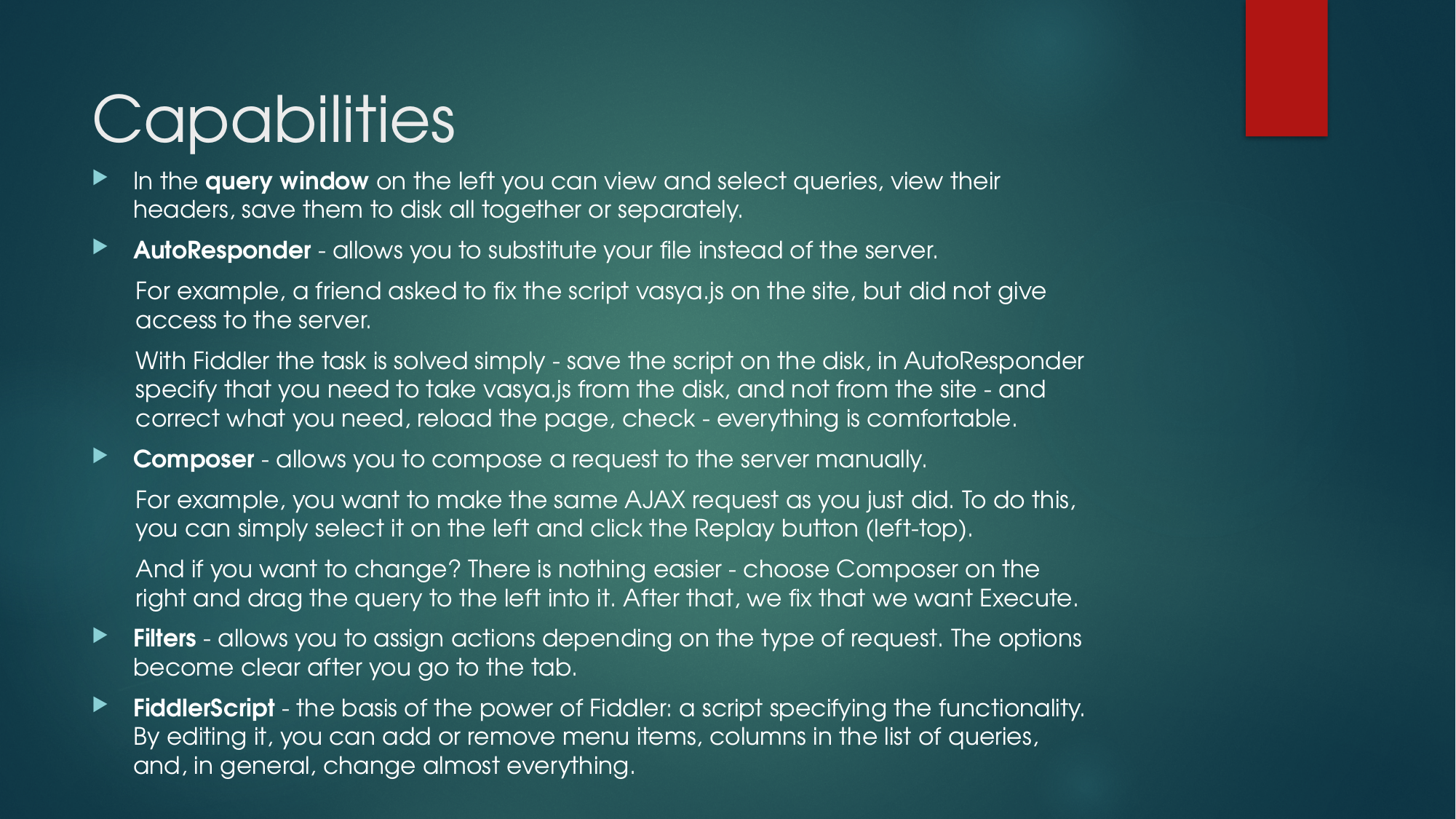

# Capabilities
In the query window on the left you can view and select queries, view their headers, save them to disk all together or separately.
AutoResponder - allows you to substitute your file instead of the server.
For example, a friend asked to fix the script vasya.js on the site, but did not give access to the server.
With Fiddler the task is solved simply - save the script on the disk, in AutoResponder specify that you need to take vasya.js from the disk, and not from the site - and correct what you need, reload the page, check - everything is comfortable.
Composer - allows you to compose a request to the server manually.
For example, you want to make the same AJAX request as you just did. To do this, you can simply select it on the left and click the Replay button (left-top).
And if you want to change? There is nothing easier - choose Composer on the right and drag the query to the left into it. After that, we fix that we want Execute.
Filters - allows you to assign actions depending on the type of request. The options become clear after you go to the tab.
FiddlerScript - the basis of the power of Fiddler: a script specifying the functionality. By editing it, you can add or remove menu items, columns in the list of queries, and, in general, change almost everything.